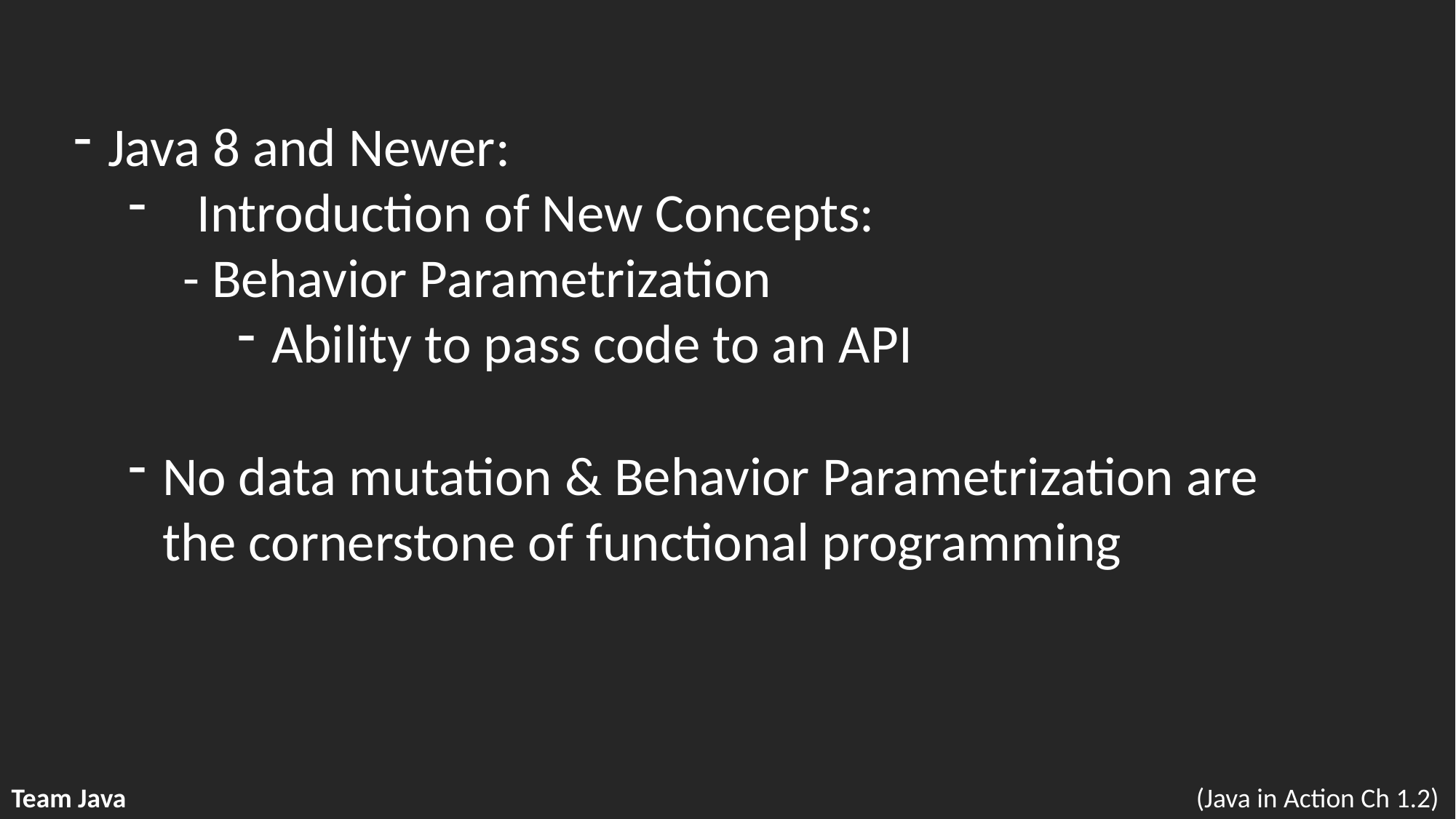

Java 8 and Newer:
Introduction of New Concepts:
- Behavior Parametrization
Ability to pass code to an API
No data mutation & Behavior Parametrization are the cornerstone of functional programming
Team Java
(Java in Action Ch 1.2)